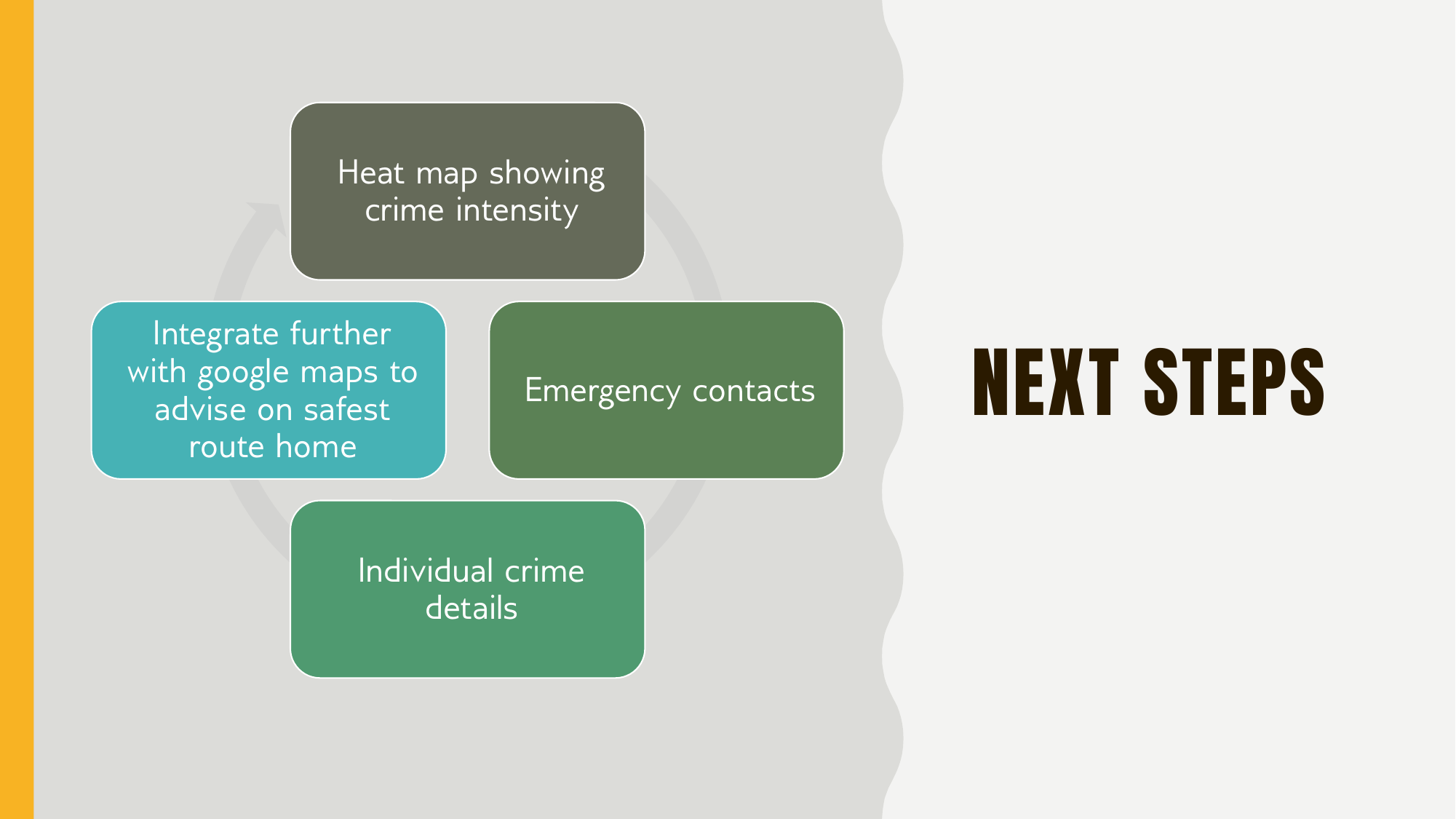

Heat map showing crime intensity
Emergency contacts
Individual crime details
Integrate further with google maps to advise on safest route home
# Next steps